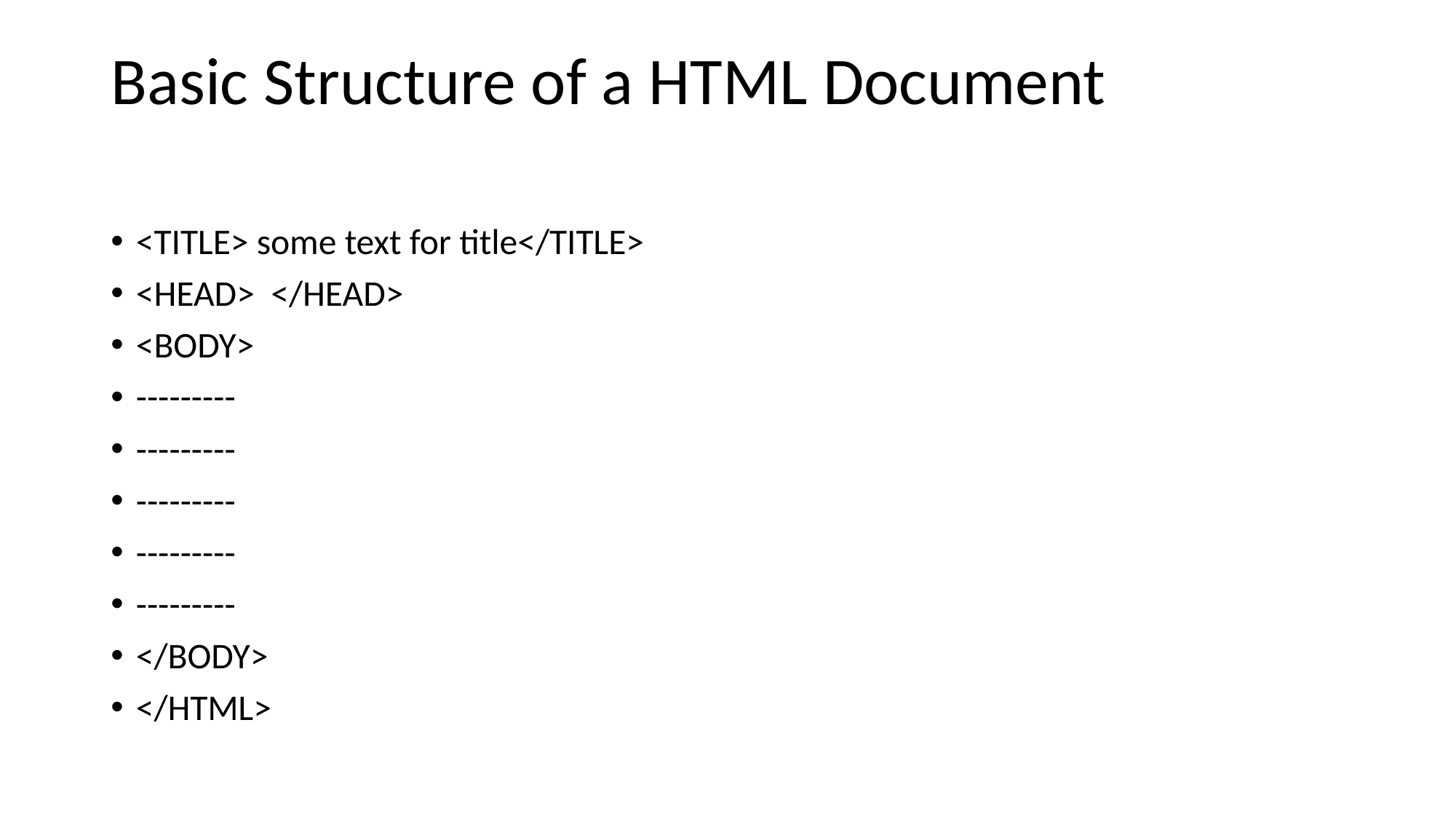

# Basic Structure of a HTML Document
<TITLE> some text for title</TITLE>
<HEAD>  </HEAD>
<BODY>
---------
---------
---------
---------
---------
</BODY>
</HTML>